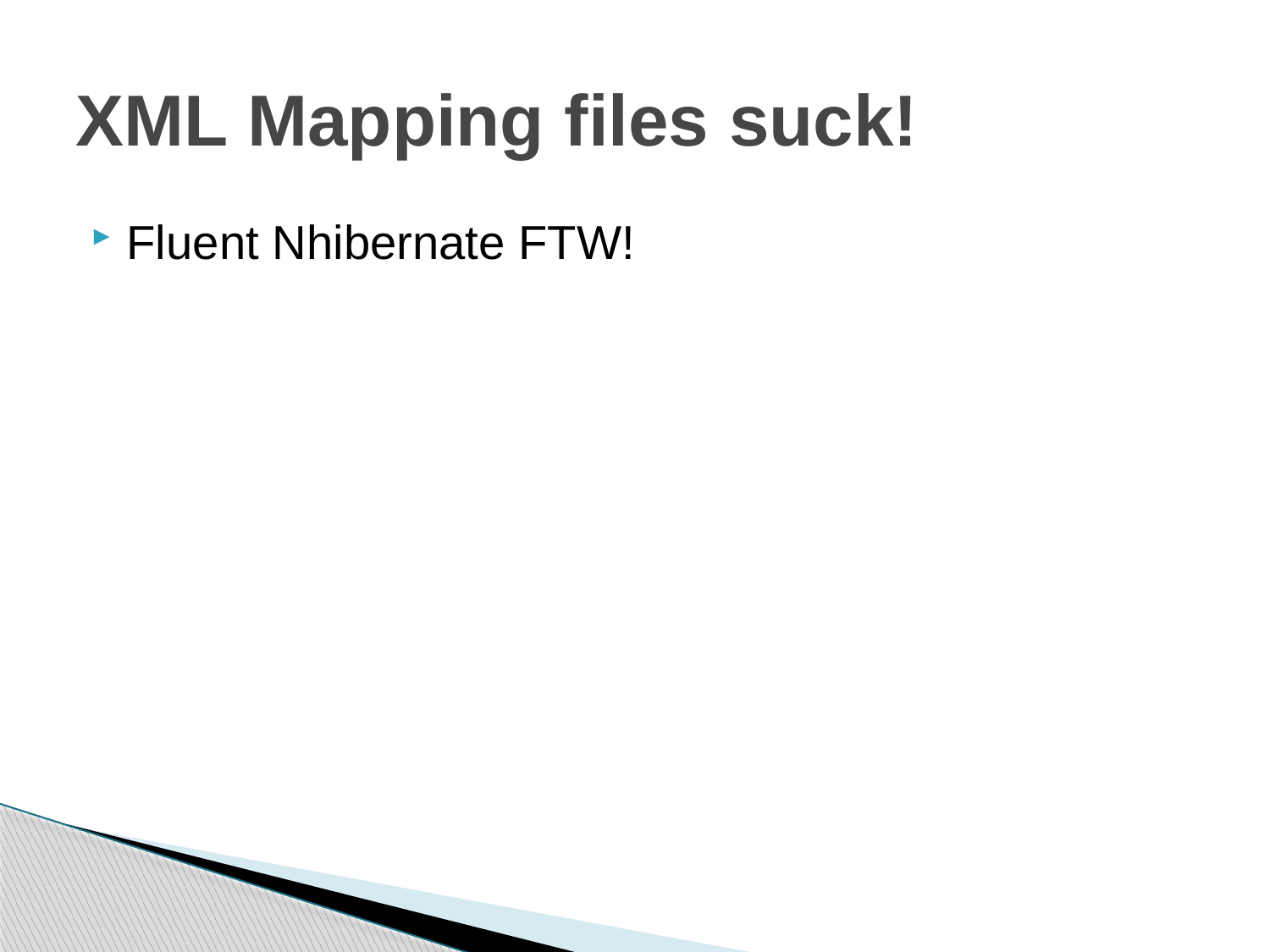

# XML Mapping files suck!
Fluent Nhibernate FTW!